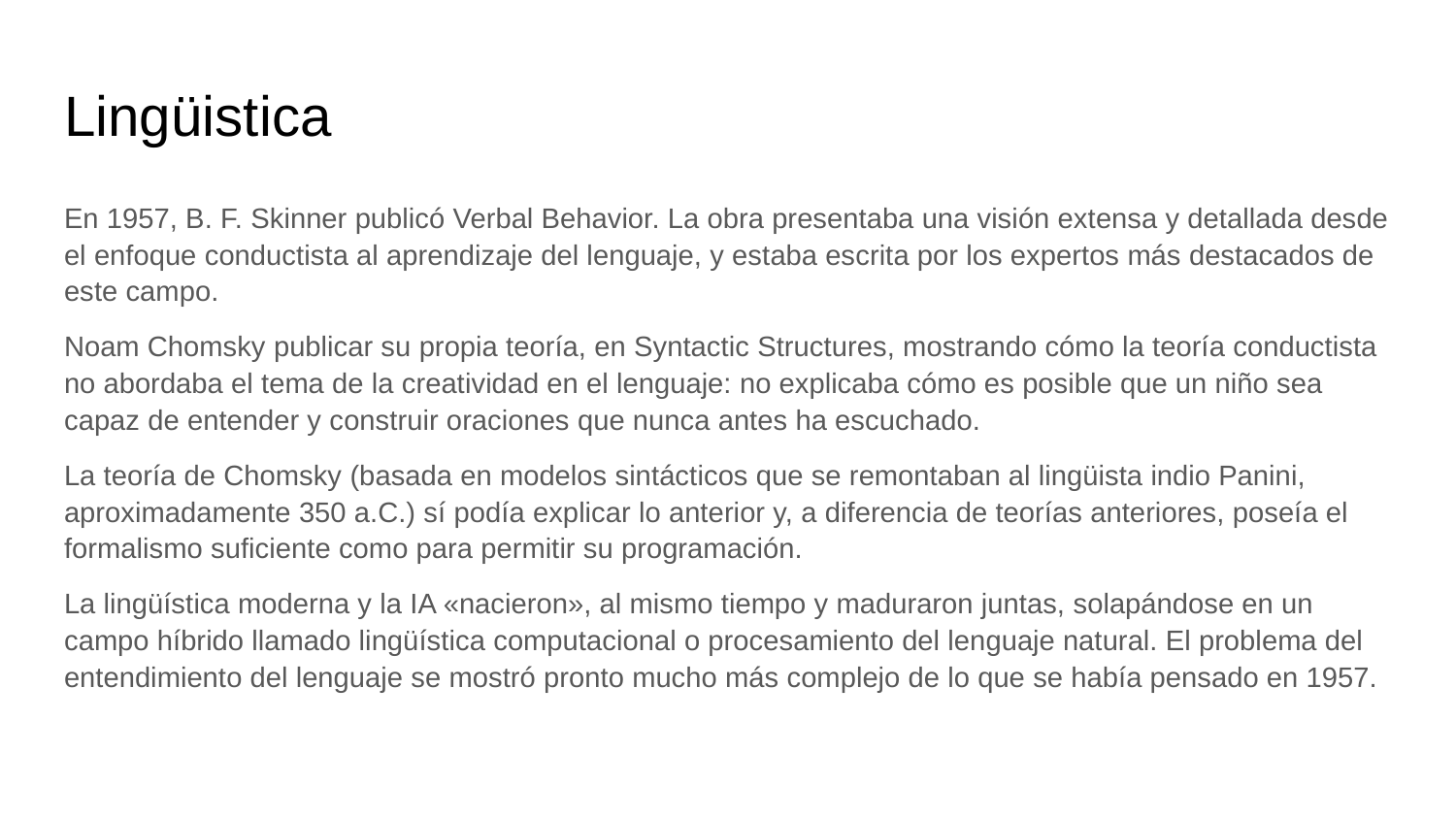

# Lingüistica
En 1957, B. F. Skinner publicó Verbal Behavior. La obra presentaba una visión extensa y detallada desde el enfoque conductista al aprendizaje del lenguaje, y estaba escrita por los expertos más destacados de este campo.
Noam Chomsky publicar su propia teoría, en Syntactic Structures, mostrando cómo la teoría conductista no abordaba el tema de la creatividad en el lenguaje: no explicaba cómo es posible que un niño sea capaz de entender y construir oraciones que nunca antes ha escuchado.
La teoría de Chomsky (basada en modelos sintácticos que se remontaban al lingüista indio Panini, aproximadamente 350 a.C.) sí podía explicar lo anterior y, a diferencia de teorías anteriores, poseía el formalismo suficiente como para permitir su programación.
La lingüística moderna y la IA «nacieron», al mismo tiempo y maduraron juntas, solapándose en un campo híbrido llamado lingüística computacional o procesamiento del lenguaje natural. El problema del entendimiento del lenguaje se mostró pronto mucho más complejo de lo que se había pensado en 1957.